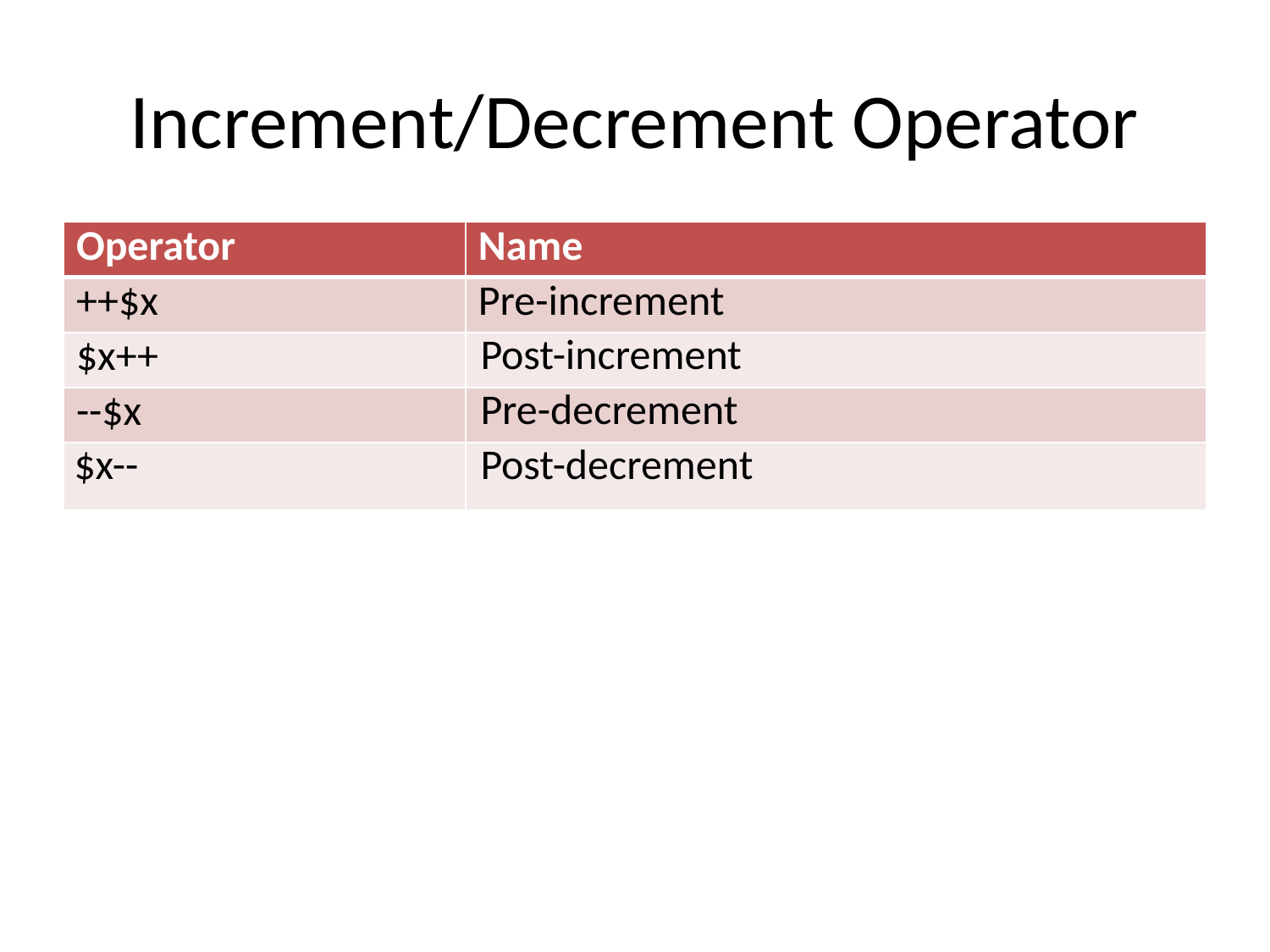

# Increment/Decrement Operator
| Operator | Name |
| --- | --- |
| ++$x | Pre-increment |
| $x++ | Post-increment |
| --$x | Pre-decrement |
| $x-- | Post-decrement |